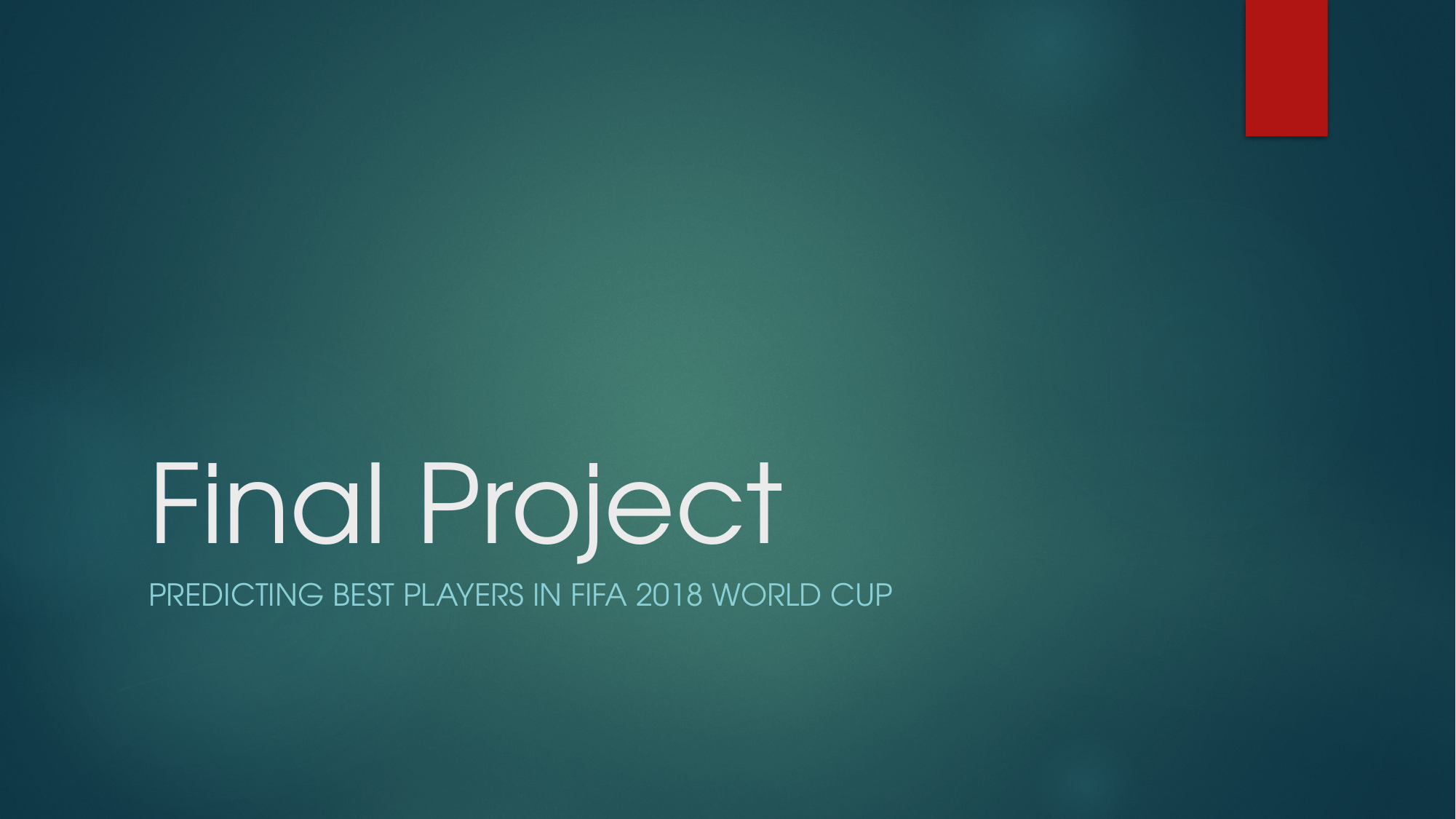

# Final Project
Predicting Best players in Fifa 2018 world cup